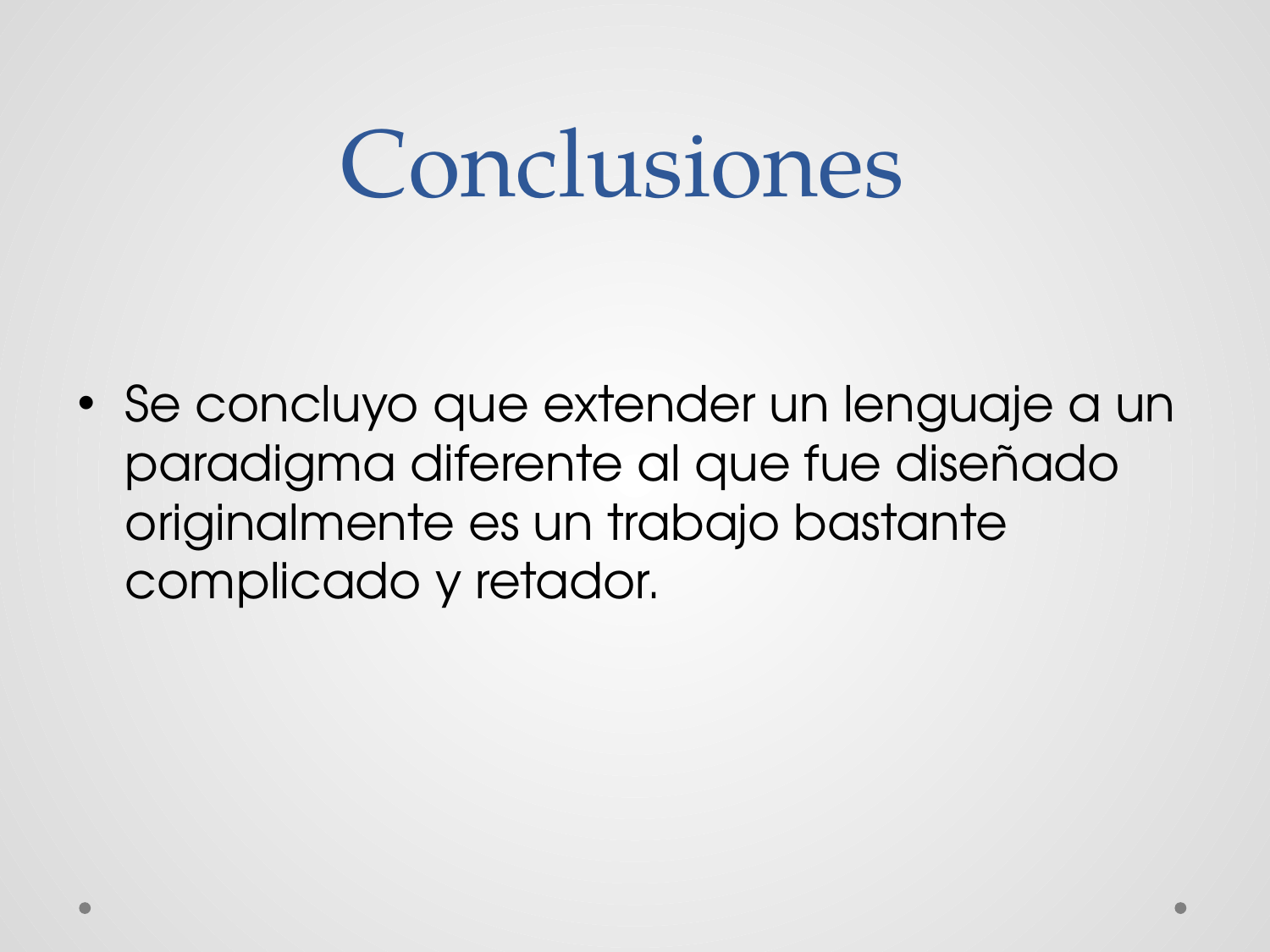

# Conclusiones
Se concluyo que extender un lenguaje a un paradigma diferente al que fue diseñado originalmente es un trabajo bastante complicado y retador.